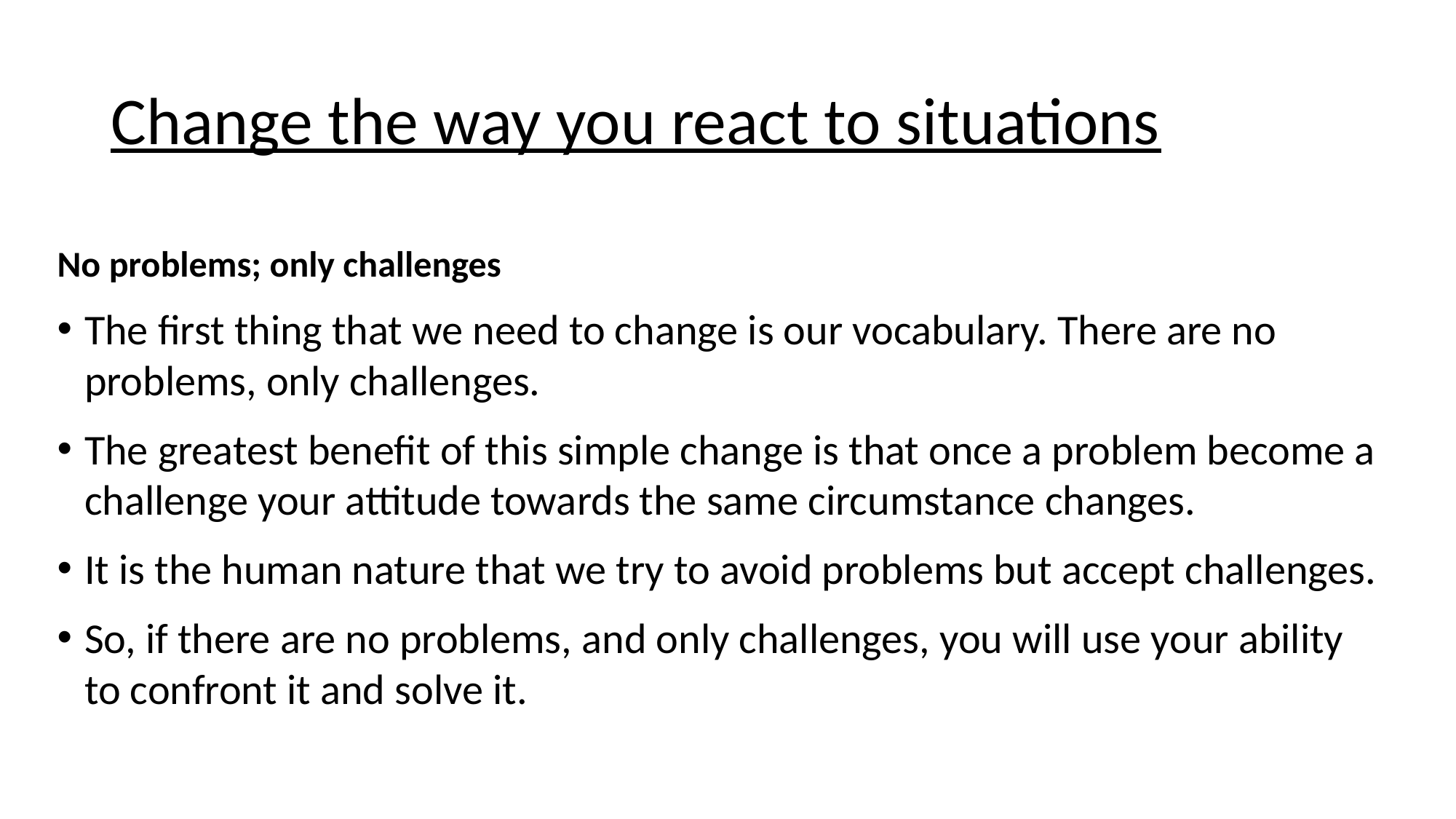

# Change the way you react to situations
No problems; only challenges
The first thing that we need to change is our vocabulary. There are no problems, only challenges.
The greatest benefit of this simple change is that once a problem become a challenge your attitude towards the same circumstance changes.
It is the human nature that we try to avoid problems but accept challenges.
So, if there are no problems, and only challenges, you will use your ability to confront it and solve it.